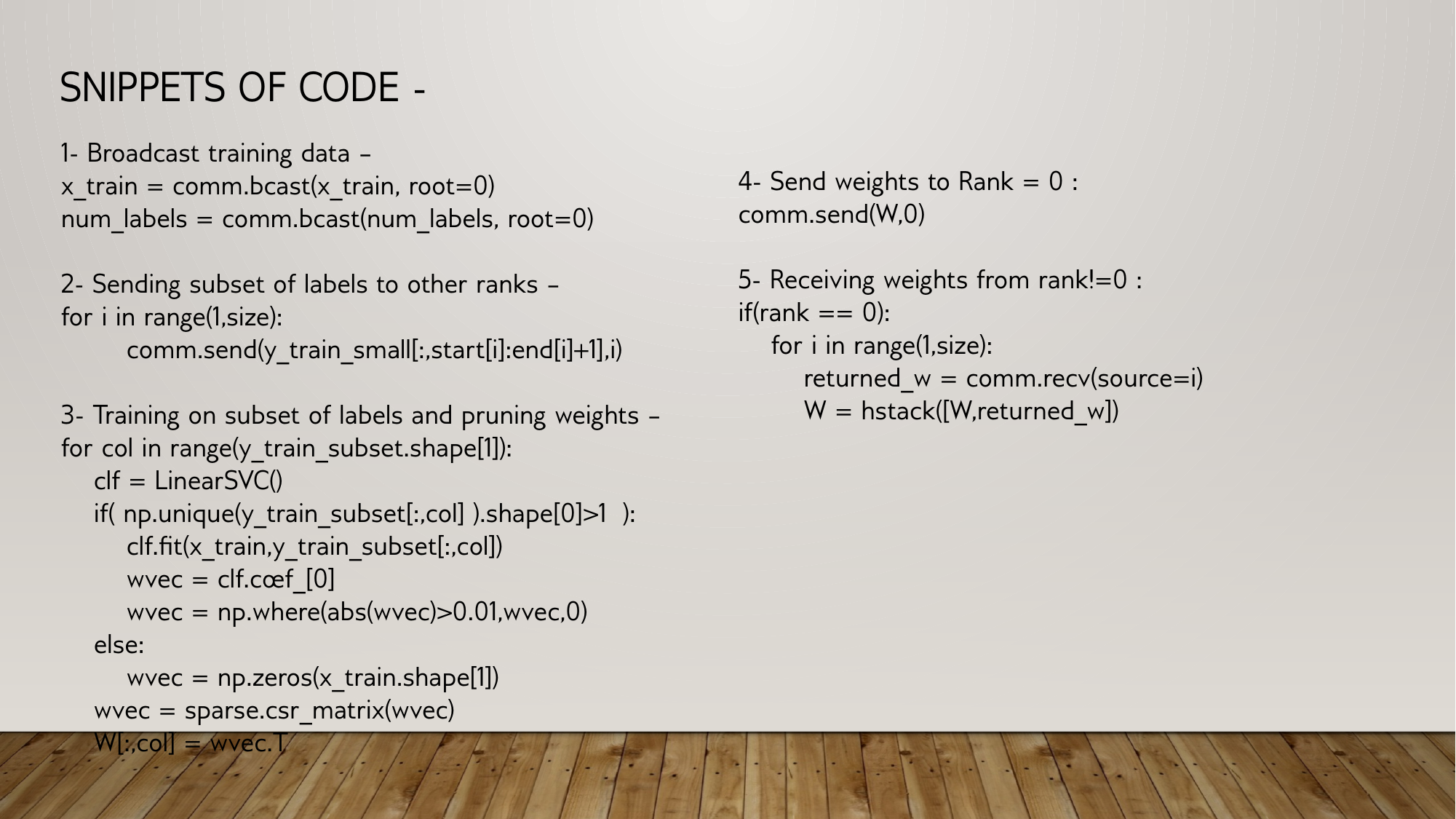

SNIPPETS OF CODE -
1- Broadcast training data –
x_train = comm.bcast(x_train, root=0)
num_labels = comm.bcast(num_labels, root=0)

2- Sending subset of labels to other ranks –
for i in range(1,size):
        comm.send(y_train_small[:,start[i]:end[i]+1],i)

3- Training on subset of labels and pruning weights –
for col in range(y_train_subset.shape[1]):
    clf = LinearSVC()
    if( np.unique(y_train_subset[:,col] ).shape[0]>1  ):
        clf.fit(x_train,y_train_subset[:,col])
        wvec = clf.coef_[0]
        wvec = np.where(abs(wvec)>0.01,wvec,0)
    else:
        wvec = np.zeros(x_train.shape[1])
    wvec = sparse.csr_matrix(wvec)
    W[:,col] = wvec.T

4- Send weights to Rank = 0 :
comm.send(W,0)

5- Receiving weights from rank!=0 :
if(rank == 0):
    for i in range(1,size):
        returned_w = comm.recv(source=i)
        W = hstack([W,returned_w])